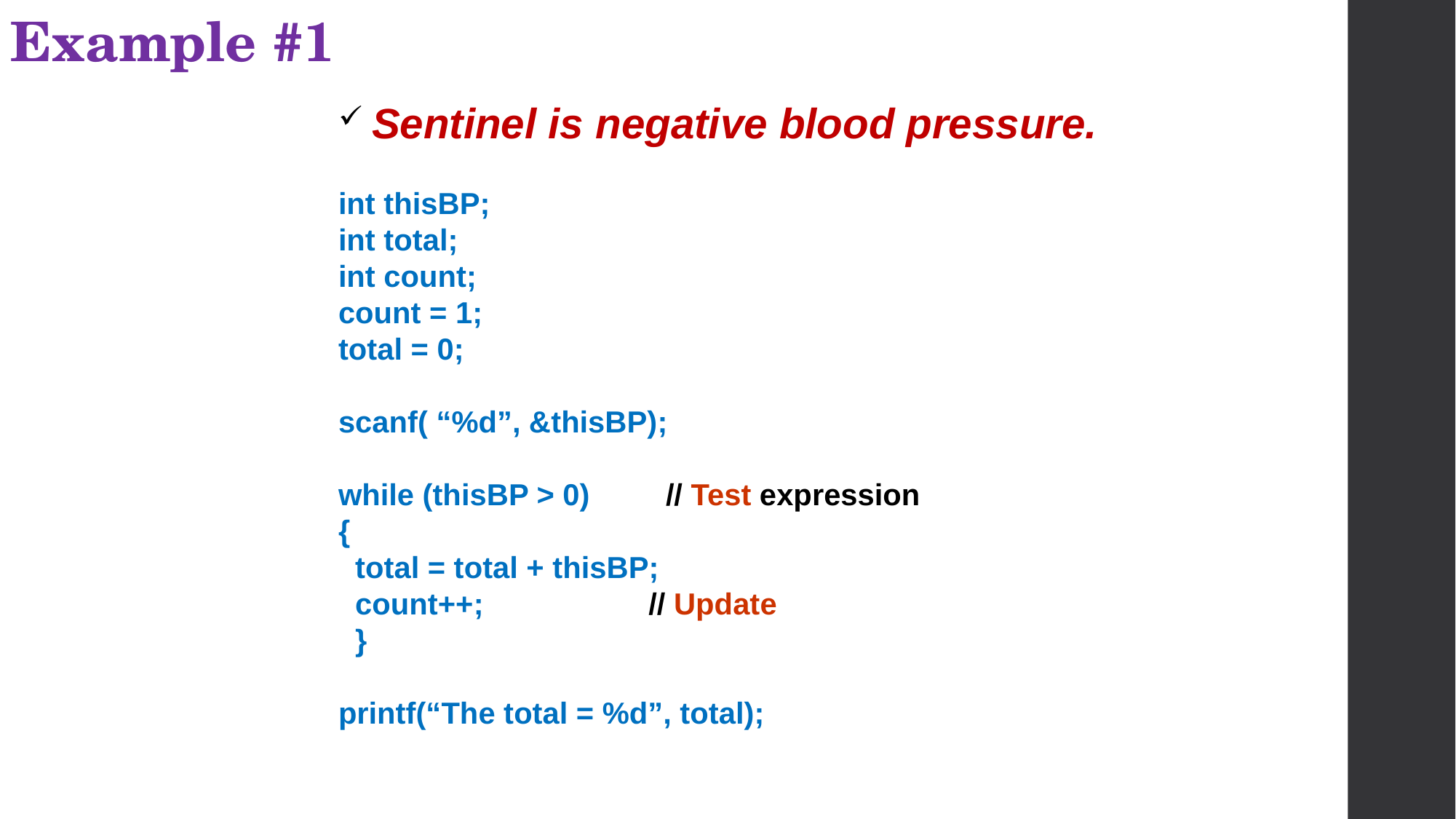

Example #1
 Sentinel is negative blood pressure.

int thisBP;
int total;
int count;
count = 1;
total = 0;

scanf( “%d”, &thisBP);

while (thisBP > 0)	// Test expression
{
  total = total + thisBP;
  count++;	           // Update
  }

printf(“The total = %d”, total);